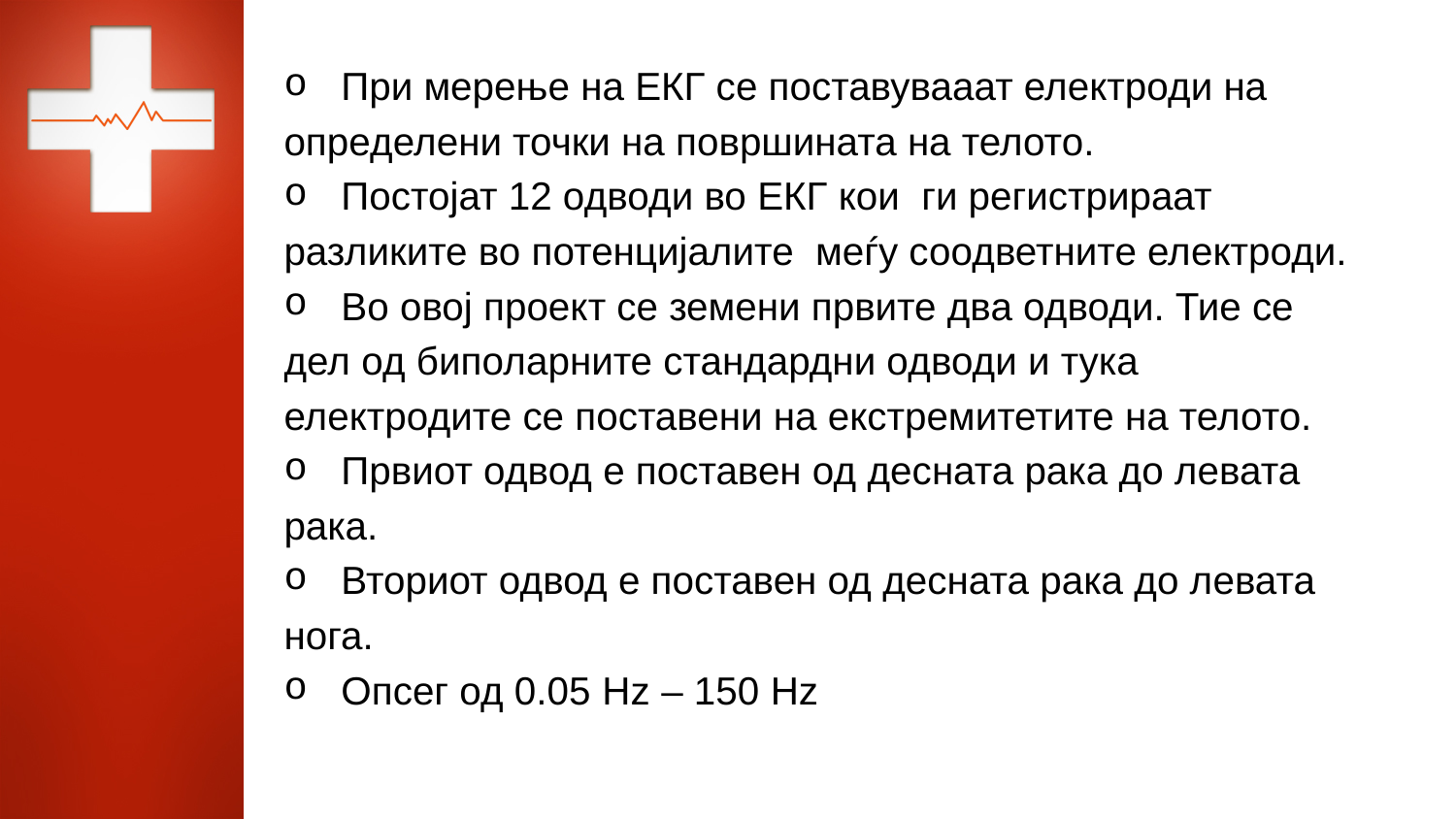

При мерење на ЕКГ се поставувааат електроди на
определени точки на површината на телото.
Постојат 12 одводи во ЕКГ кои  ги регистрираат
разликите во потенцијалите  меѓу соодветните електроди.
Во овој проект се земени првите два одводи. Тие се
дел од биполарните стандардни одводи и тука
електродите се поставени на екстремитетите на телото.
Првиот одвод е поставен од десната рака до левата
рака.
Вториот одвод е поставен од десната рака до левата
нога.
Опсег од 0.05 Hz – 150 Hz